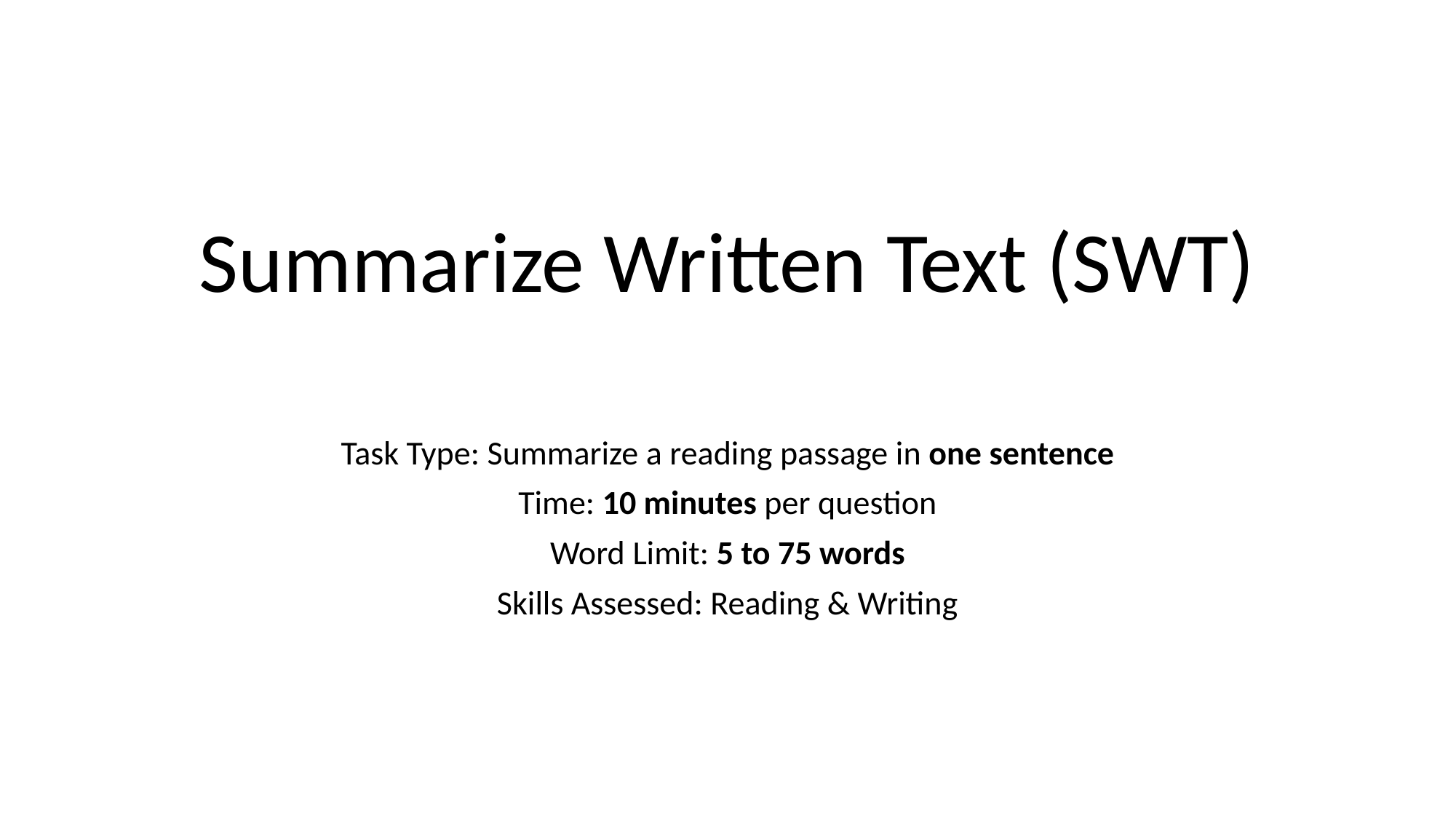

# Summarize Written Text (SWT)
Task Type: Summarize a reading passage in one sentence
Time: 10 minutes per question
Word Limit: 5 to 75 words
Skills Assessed: Reading & Writing